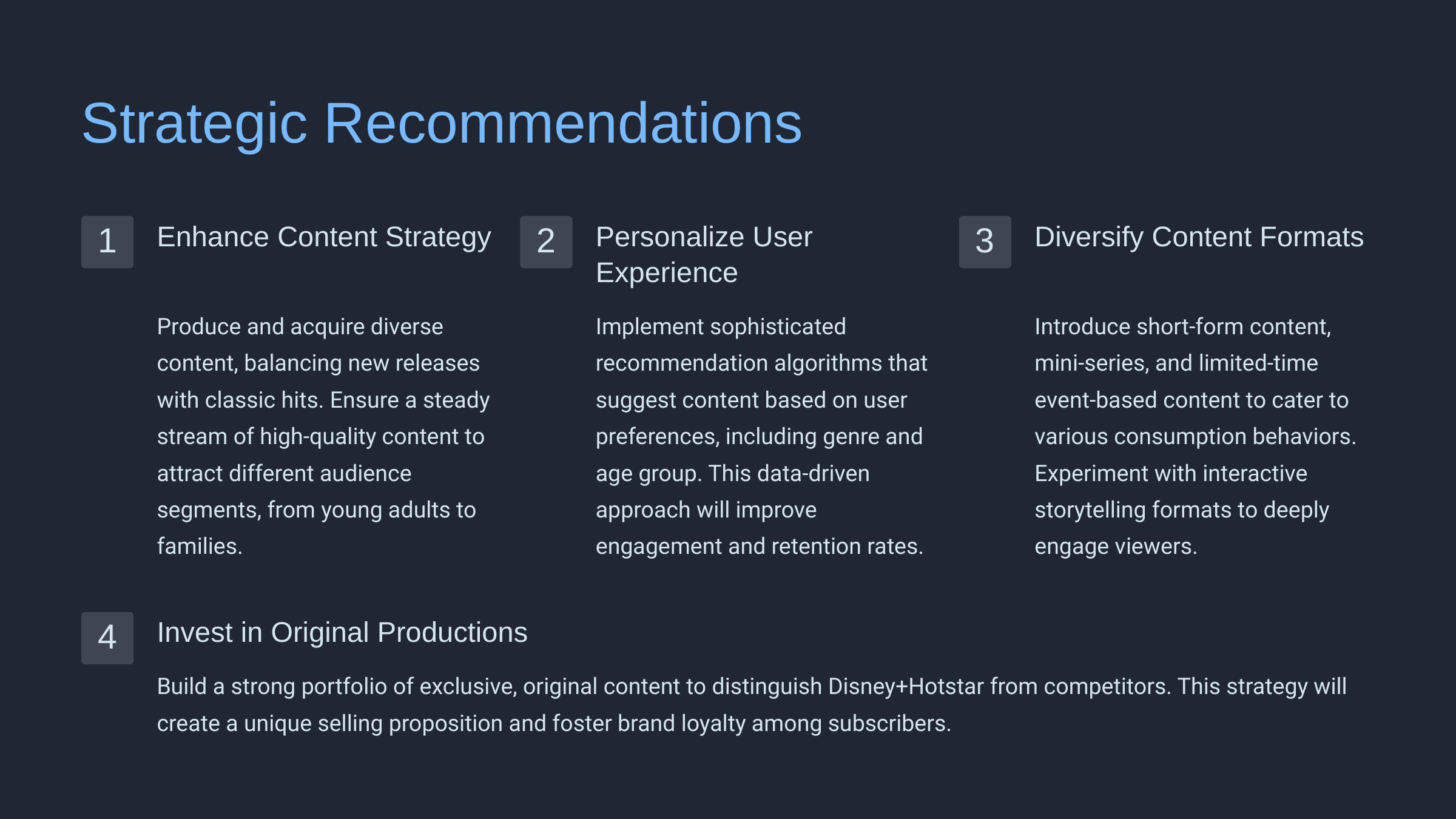

Strategic Recommendations

Enhance Content Strategy

Personalize User Experience

Diversify Content Formats
1
2
3
Produce and acquire diverse content, balancing new releases with classic hits. Ensure a steady stream of high-quality content to attract different audience segments, from young adults to families.
Implement sophisticated recommendation algorithms that suggest content based on user preferences, including genre and age group. This data-driven approach will improve engagement and retention rates.
Introduce short-form content, mini-series, and limited-time event-based content to cater to various consumption behaviors. Experiment with interactive storytelling formats to deeply engage viewers.

Invest in Original Productions
4
Build a strong portfolio of exclusive, original content to distinguish Disney+Hotstar from competitors. This strategy will create a unique selling proposition and foster brand loyalty among subscribers.